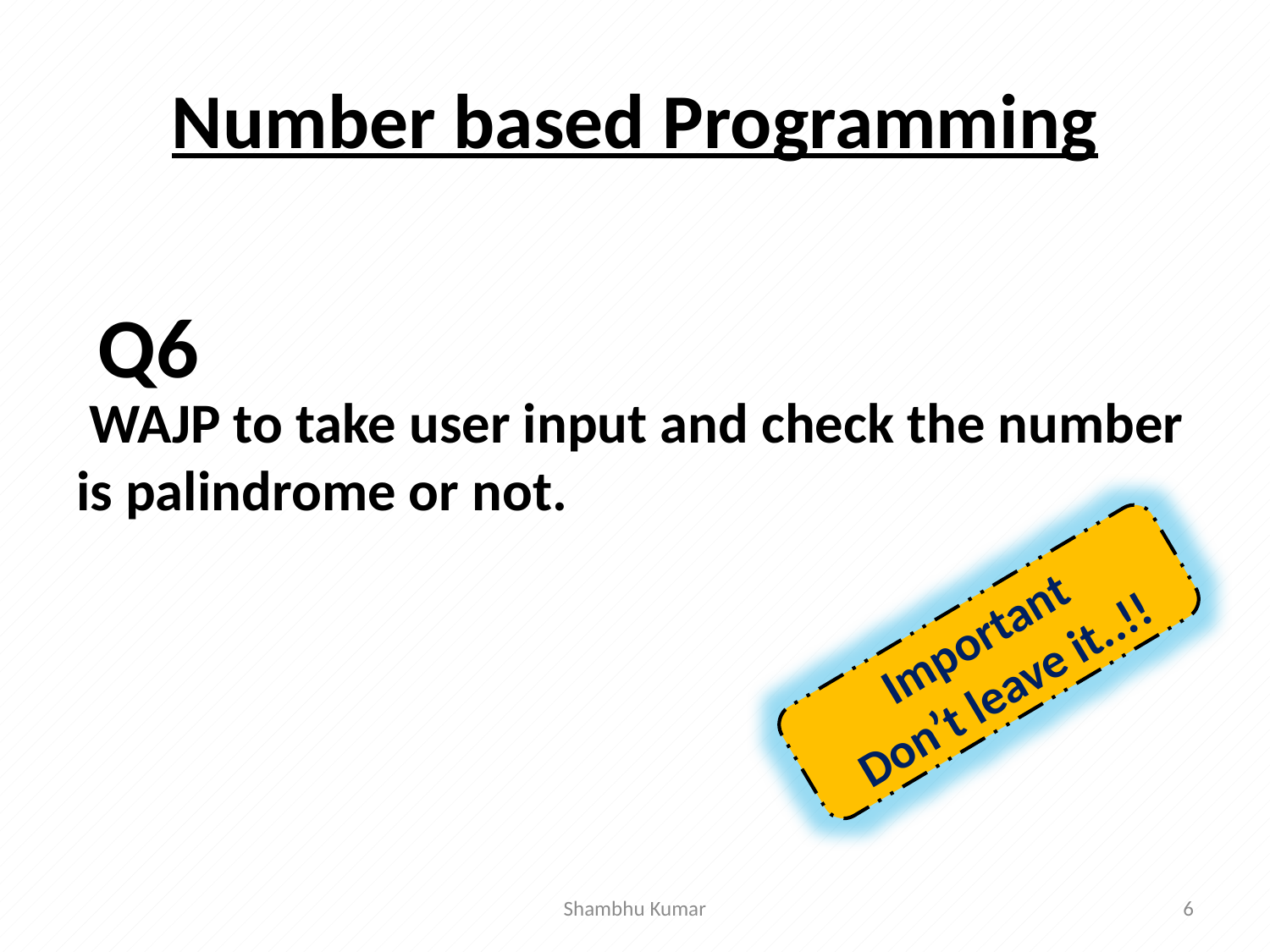

# Number based Programming

 WAJP to take user input and check the number is palindrome or not.

Q6
Important
Don’t leave it..!!
Shambhu Kumar
6